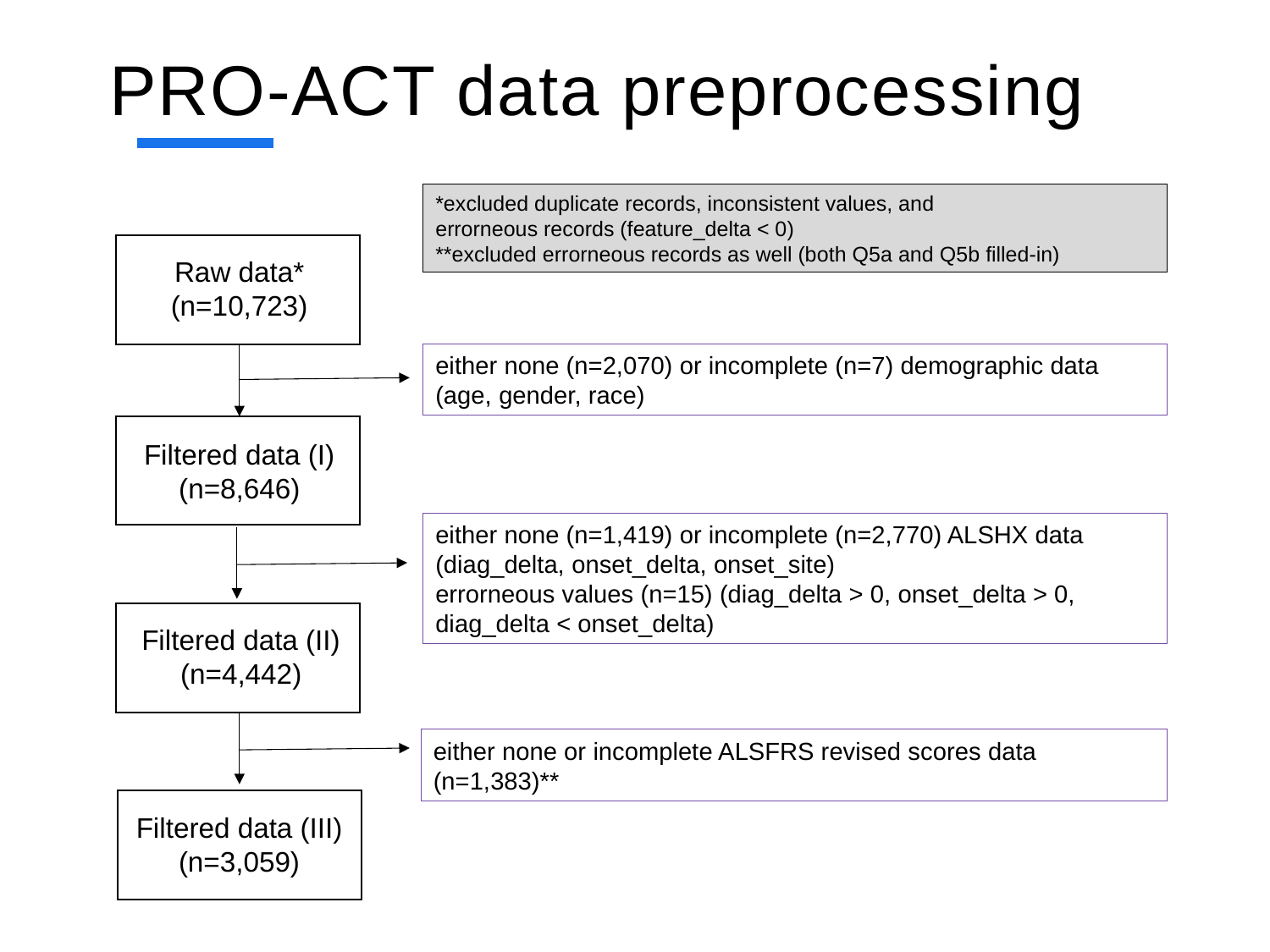

# PRO-ACT data preprocessing
*excluded duplicate records, inconsistent values, and
errorneous records (feature_delta < 0)
**excluded errorneous records as well (both Q5a and Q5b filled-in)

Raw data*
(n=10,723)
either none (n=2,070) or incomplete (n=7) demographic data
(age, gender, race)

Filtered data (I)
(n=8,646)
either none (n=1,419) or incomplete (n=2,770) ALSHX data
(diag_delta, onset_delta, onset_site)
errorneous values (n=15) (diag_delta > 0, onset_delta > 0,
diag_delta < onset_delta)

Filtered data (II)
(n=4,442)
either none or incomplete ALSFRS revised scores data (n=1,383)**

Filtered data (III)
(n=3,059)